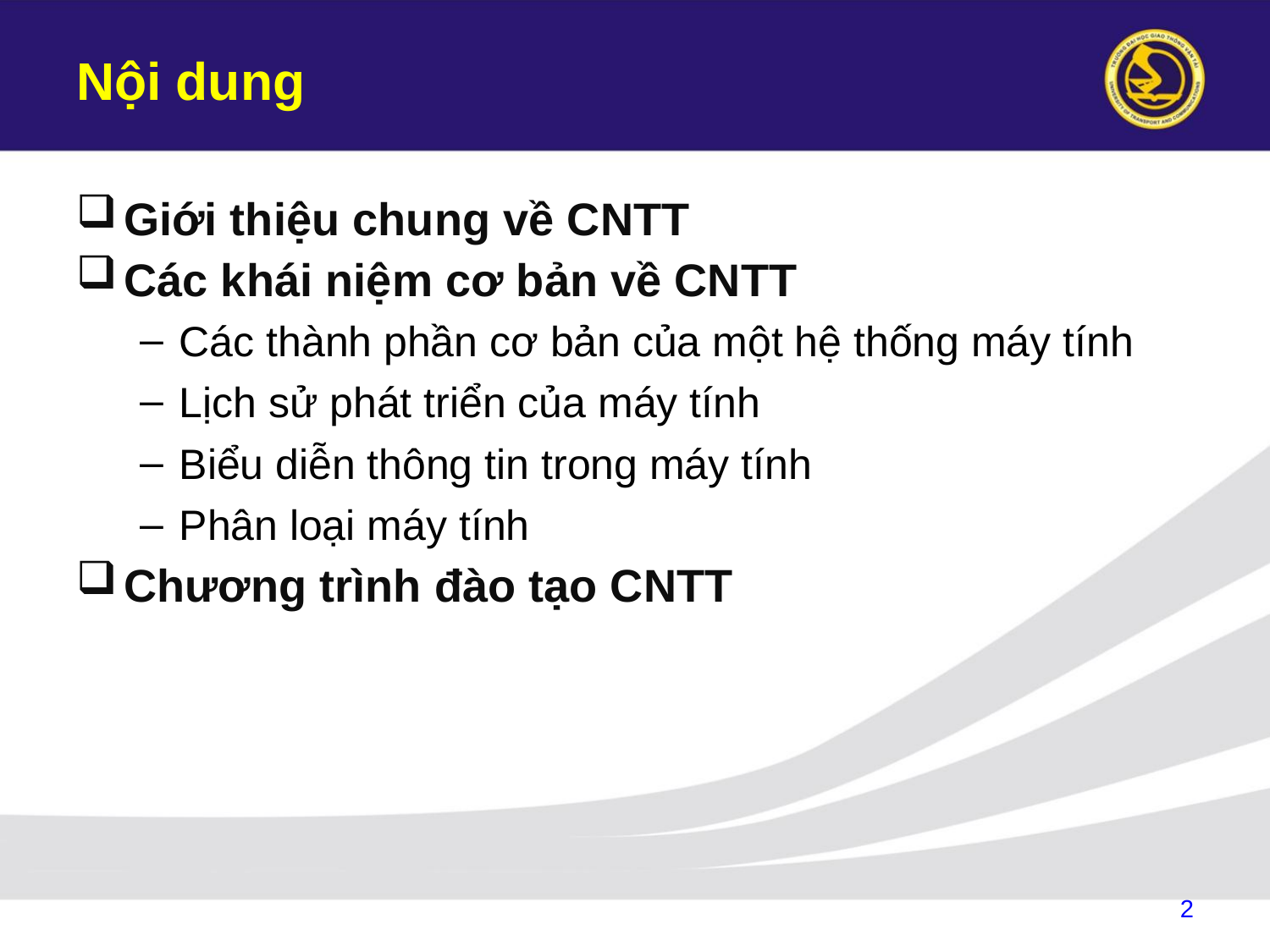

# Nội dung
Giới thiệu chung về CNTT
Các khái niệm cơ bản về CNTT
Các thành phần cơ bản của một hệ thống máy tính
Lịch sử phát triển của máy tính
Biểu diễn thông tin trong máy tính
Phân loại máy tính
Chương trình đào tạo CNTT
2